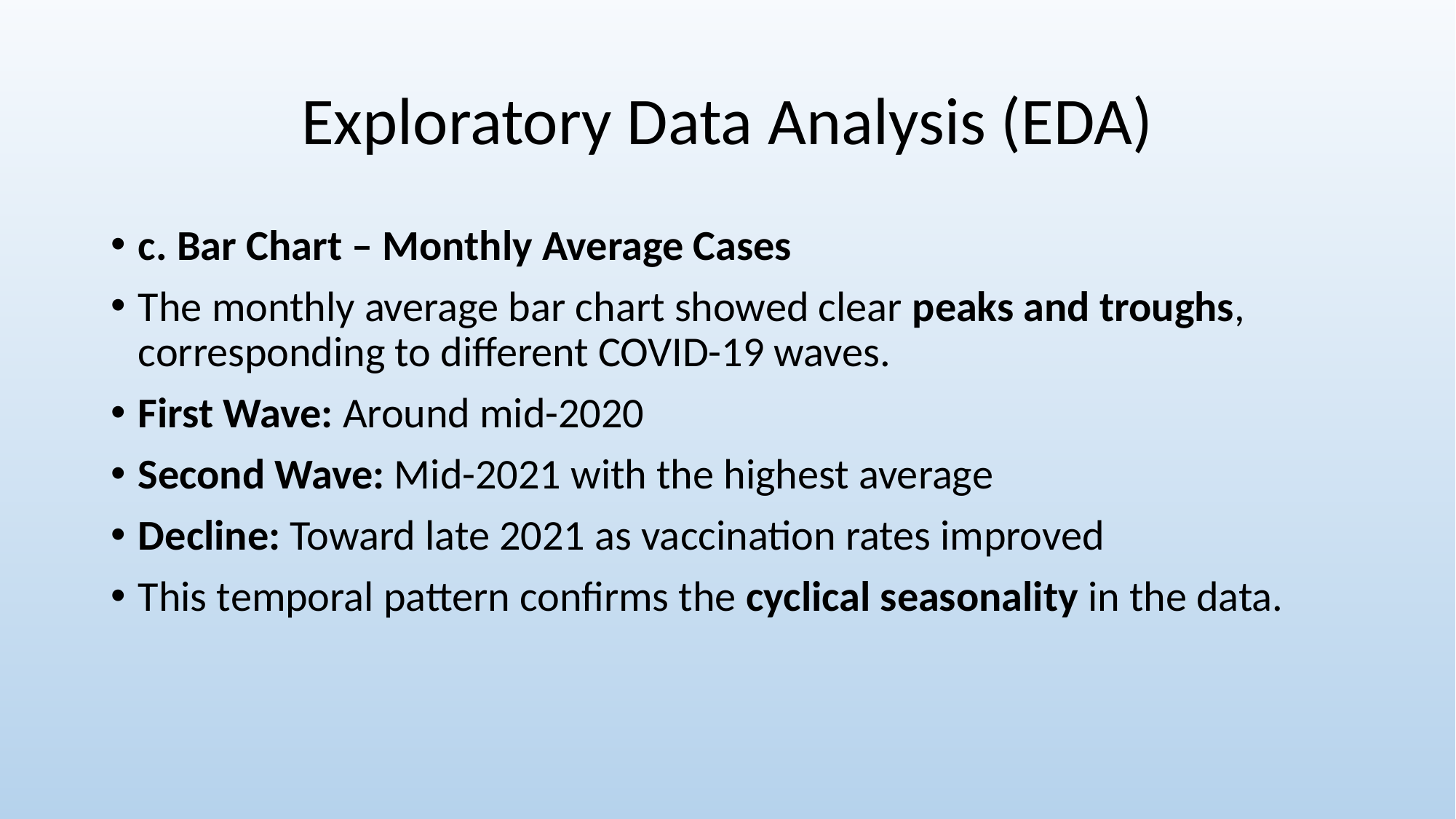

# Exploratory Data Analysis (EDA)
c. Bar Chart – Monthly Average Cases
The monthly average bar chart showed clear peaks and troughs, corresponding to different COVID-19 waves.
First Wave: Around mid-2020
Second Wave: Mid-2021 with the highest average
Decline: Toward late 2021 as vaccination rates improved
This temporal pattern confirms the cyclical seasonality in the data.